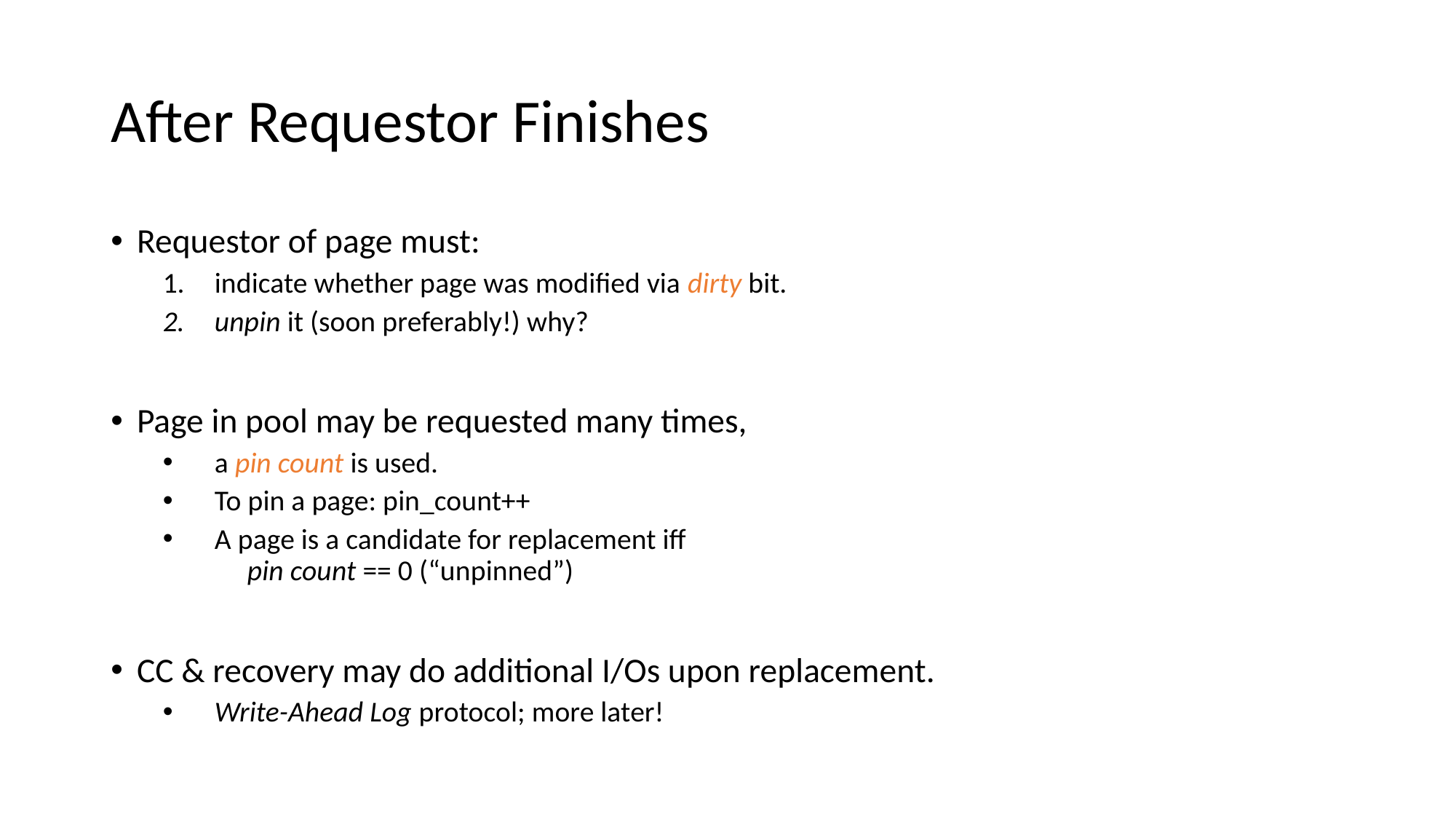

# After Requestor Finishes
Requestor of page must:
indicate whether page was modified via dirty bit.
unpin it (soon preferably!) why?

Page in pool may be requested many times,
a pin count is used.
To pin a page: pin_count++
A page is a candidate for replacement iff
     pin count == 0 (“unpinned”)

CC & recovery may do additional I/Os upon replacement.
Write-Ahead Log protocol; more later!